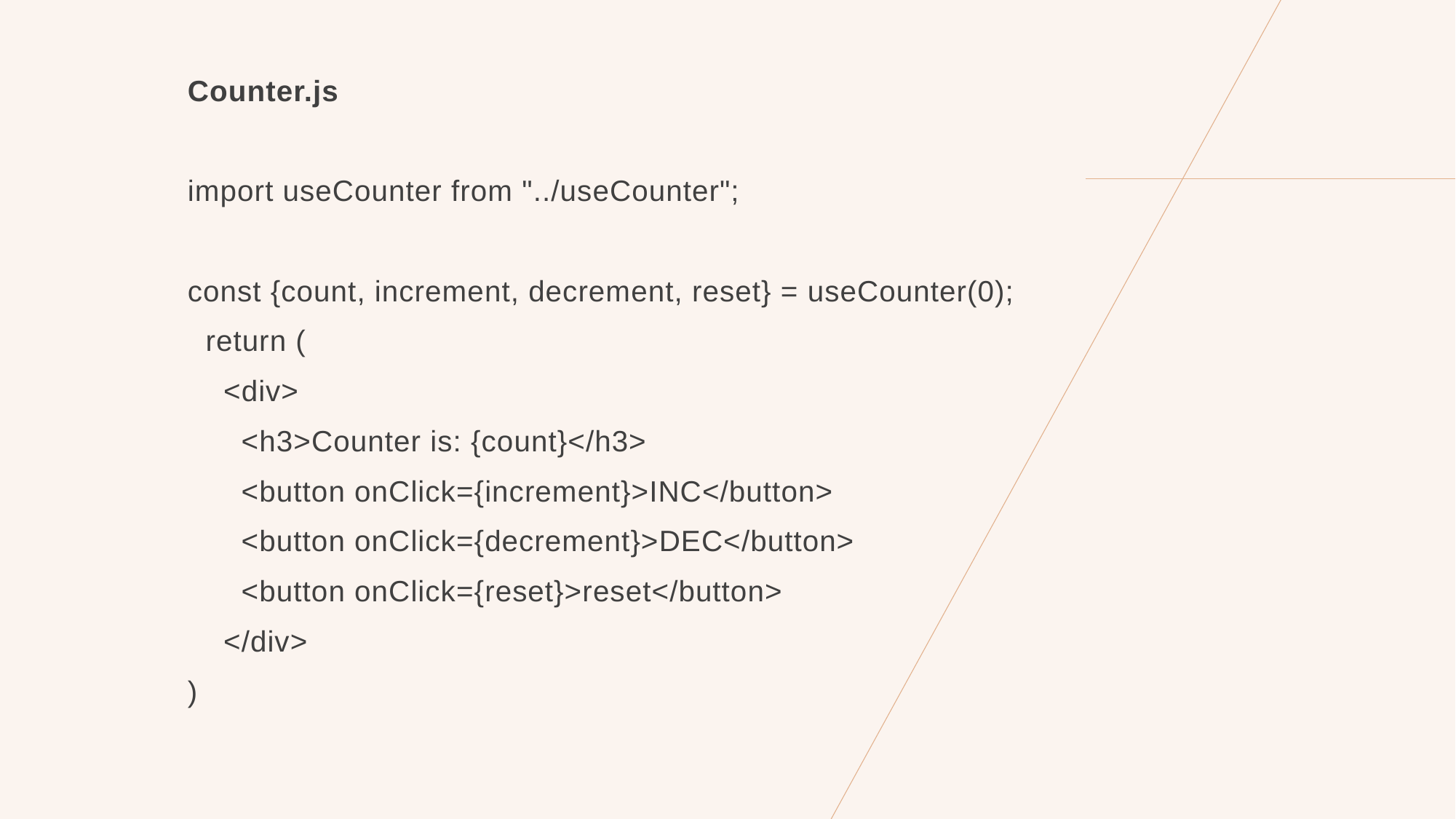

Counter.js

import useCounter from "../useCounter";

const {count, increment, decrement, reset} = useCounter(0);
  return (
    <div>
      <h3>Counter is: {count}</h3>
      <button onClick={increment}>INC</button>
      <button onClick={decrement}>DEC</button>
      <button onClick={reset}>reset</button>
    </div>
)